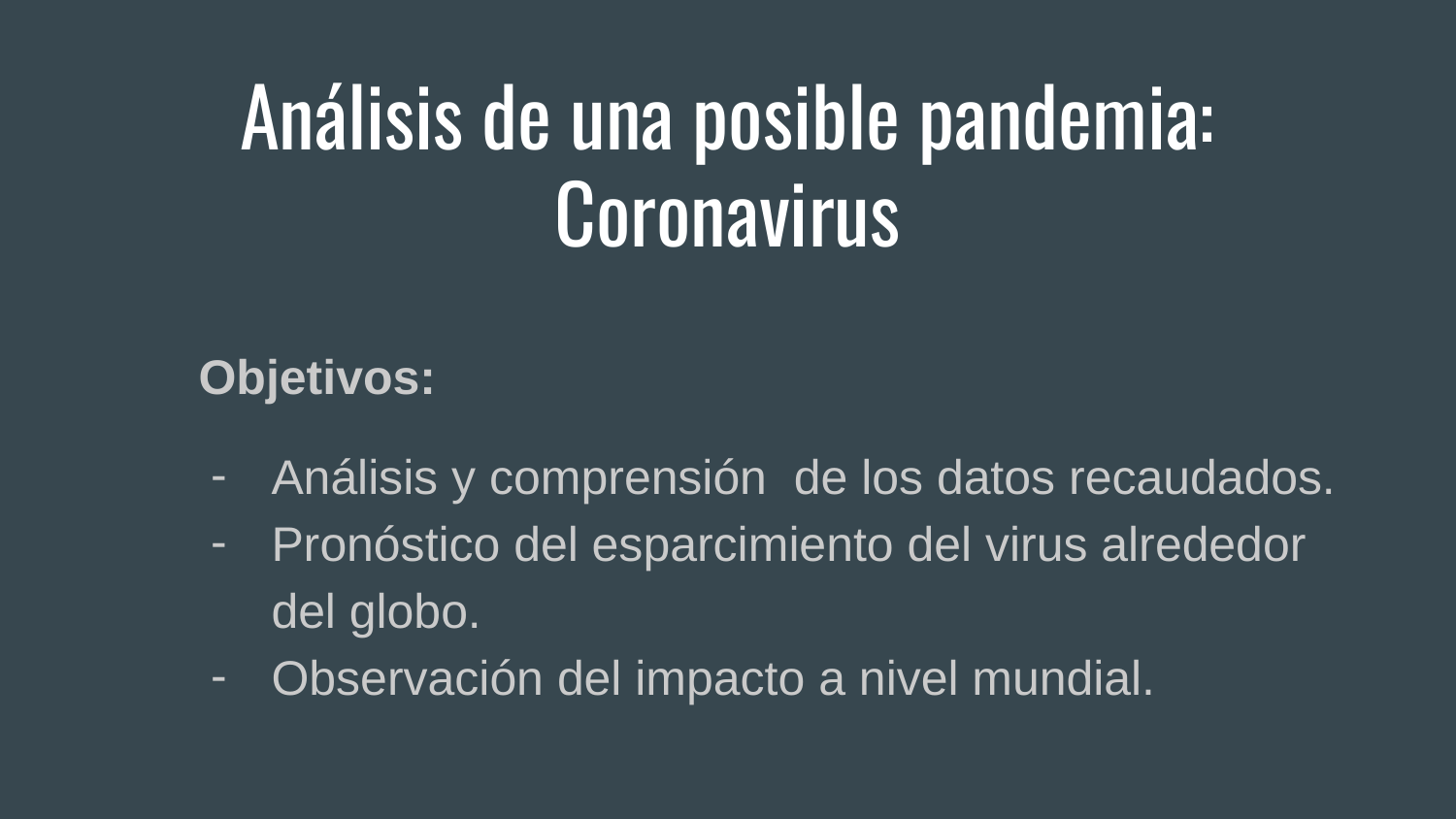

# Análisis de una posible pandemia: Coronavirus

Objetivos:
Análisis y comprensión  de los datos recaudados.
Pronóstico del esparcimiento del virus alrededor del globo.
Observación del impacto a nivel mundial.